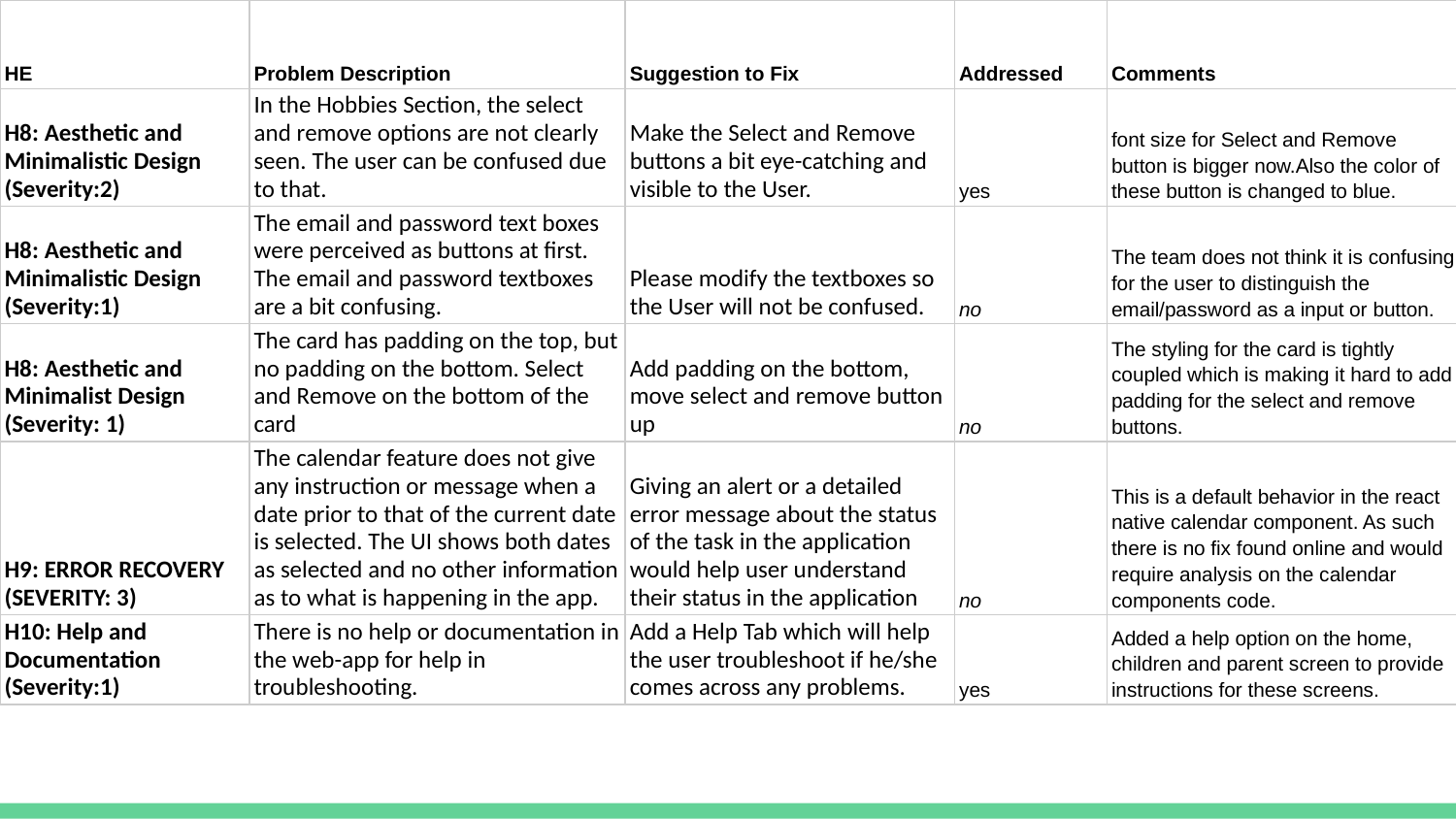

| HE | Problem Description | Suggestion to Fix | Addressed | Comments |
| --- | --- | --- | --- | --- |
| H8: Aesthetic and Minimalistic Design (Severity:2) | In the Hobbies Section, the select and remove options are not clearly seen. The user can be confused due to that. | Make the Select and Remove buttons a bit eye-catching and visible to the User. | yes | font size for Select and Remove button is bigger now.Also the color of these button is changed to blue. |
| H8: Aesthetic and Minimalistic Design (Severity:1) | The email and password text boxes were perceived as buttons at first. The email and password textboxes are a bit confusing. | Please modify the textboxes so the User will not be confused. | no | The team does not think it is confusing for the user to distinguish the email/password as a input or button. |
| H8: Aesthetic and Minimalist Design (Severity: 1) | The card has padding on the top, but no padding on the bottom. Select and Remove on the bottom of the card | Add padding on the bottom, move select and remove button up | no | The styling for the card is tightly coupled which is making it hard to add padding for the select and remove buttons. |
| H9: ERROR RECOVERY (SEVERITY: 3) | The calendar feature does not give any instruction or message when a date prior to that of the current date is selected. The UI shows both dates as selected and no other information as to what is happening in the app. | Giving an alert or a detailed error message about the status of the task in the application would help user understand their status in the application | no | This is a default behavior in the react native calendar component. As such there is no fix found online and would require analysis on the calendar components code. |
| H10: Help and Documentation (Severity:1) | There is no help or documentation in the web-app for help in troubleshooting. | Add a Help Tab which will help the user troubleshoot if he/she comes across any problems. | yes | Added a help option on the home, children and parent screen to provide instructions for these screens. |